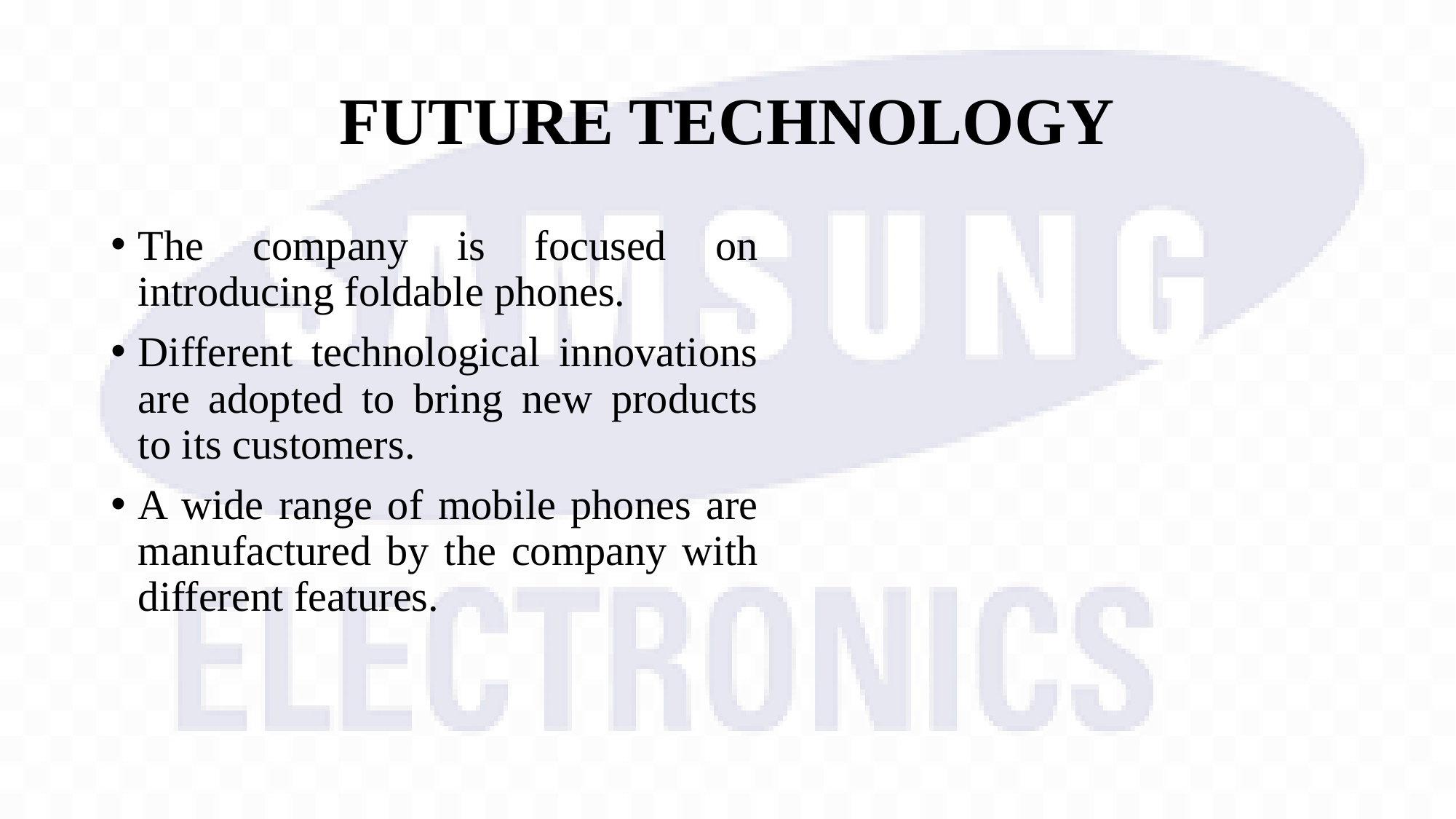

# FUTURE TECHNOLOGY
The company is focused on introducing foldable phones.
Different technological innovations are adopted to bring new products to its customers.
A wide range of mobile phones are manufactured by the company with different features.